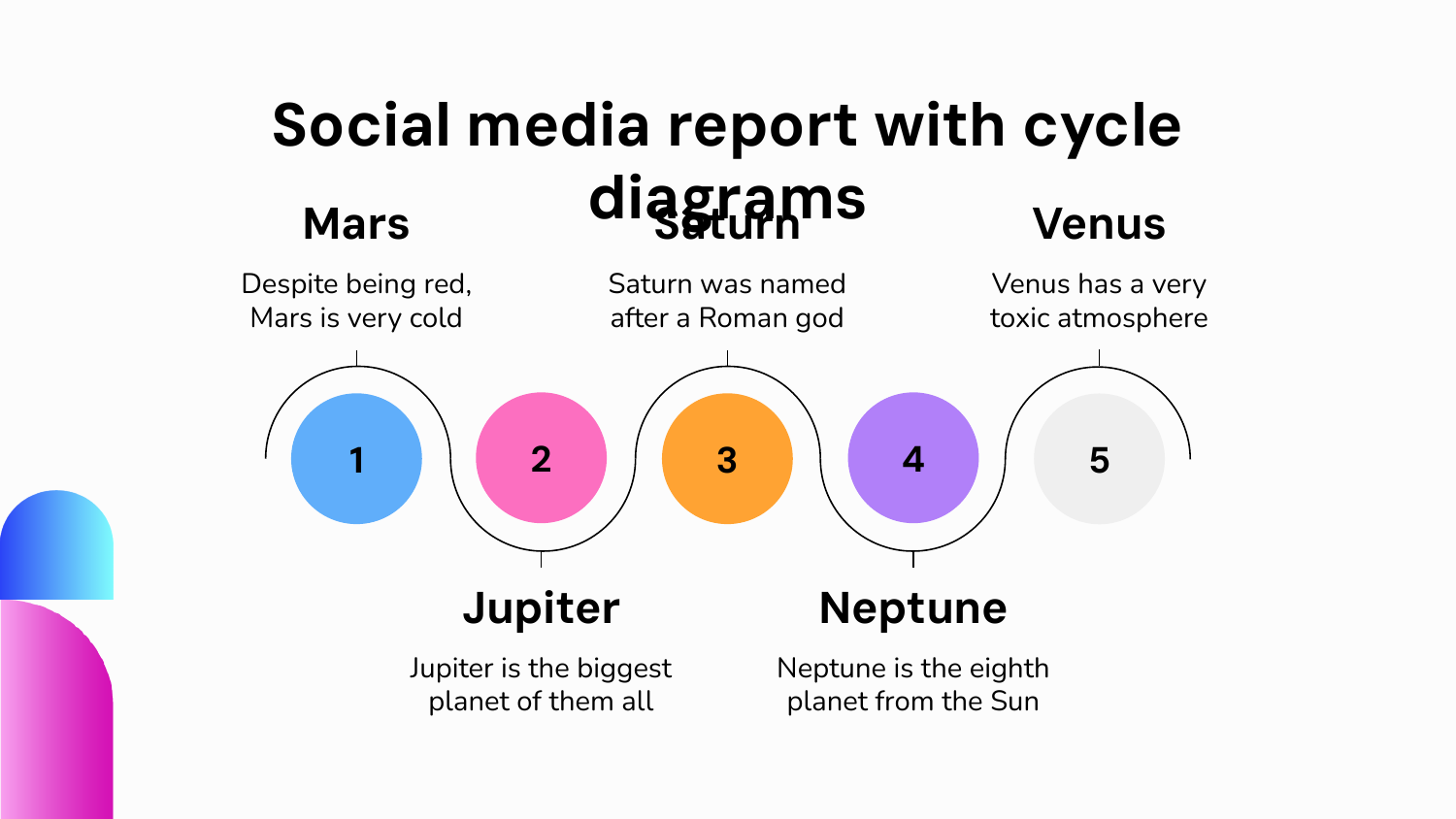

# Social media report with cycle diagrams
Venus
Mars
Saturn
Venus has a very toxic atmosphere
Despite being red, Mars is very cold
Saturn was named after a Roman god

4
2
3
1
5
Neptune
Jupiter
Neptune is the eighth planet from the Sun
Jupiter is the biggest planet of them all